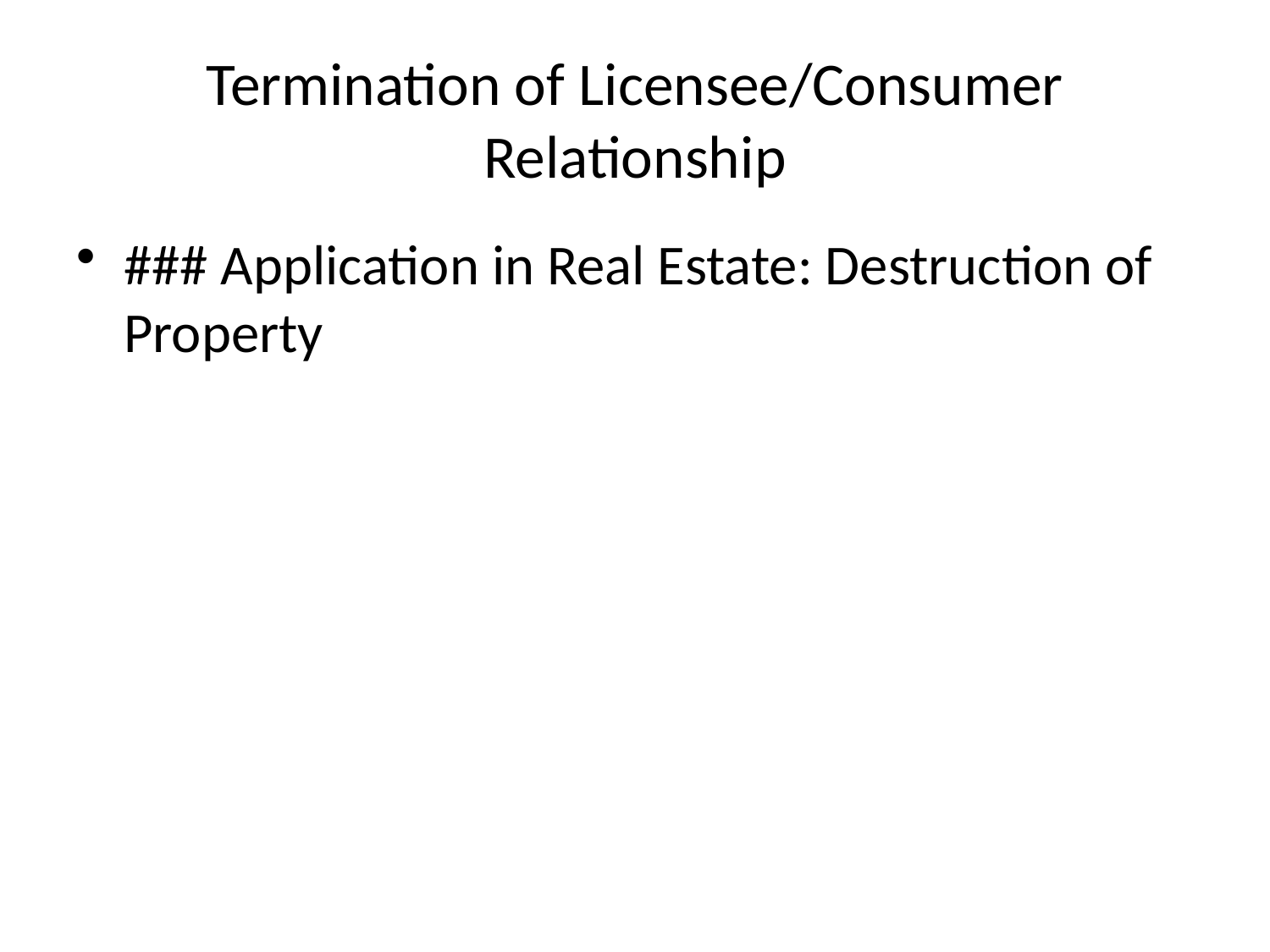

# Termination of Licensee/Consumer Relationship

### Application in Real Estate: Destruction of Property